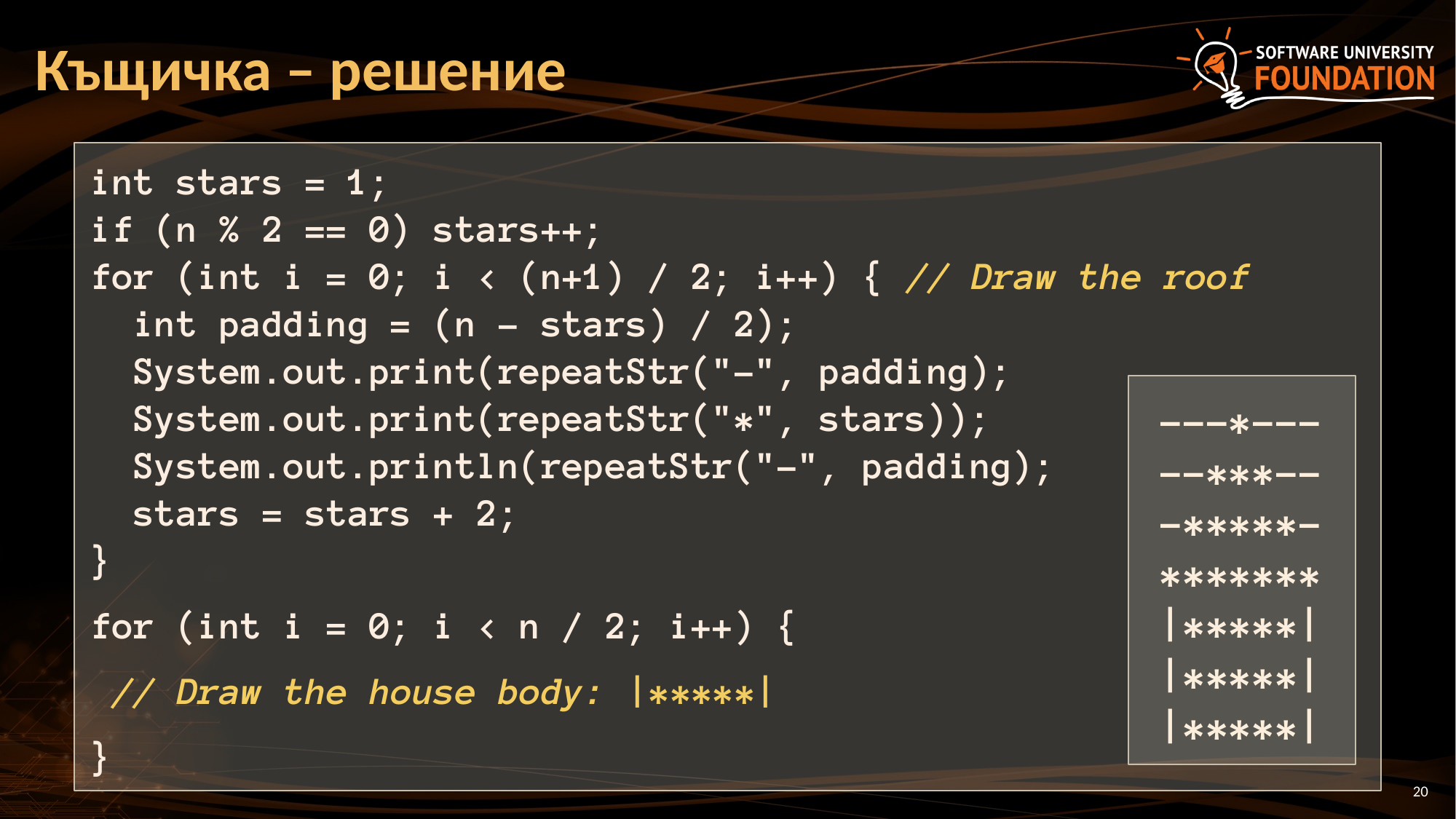

# Къщичка – решение
int stars = 1;
if (n % 2 == 0) stars++;
for (int i = 0; i < (n+1) / 2; i++) { // Draw the roof
  int padding = (n - stars) / 2);
  System.out.print(repeatStr("-", padding);
  System.out.print(repeatStr("*", stars));
  System.out.println(repeatStr("-", padding);
  stars = stars + 2;
}
for (int i = 0; i < n / 2; i++) {
 // Draw the house body: |*****|
}
---*---
--***--
-*****-
*******
|*****|
|*****|
|*****|
20